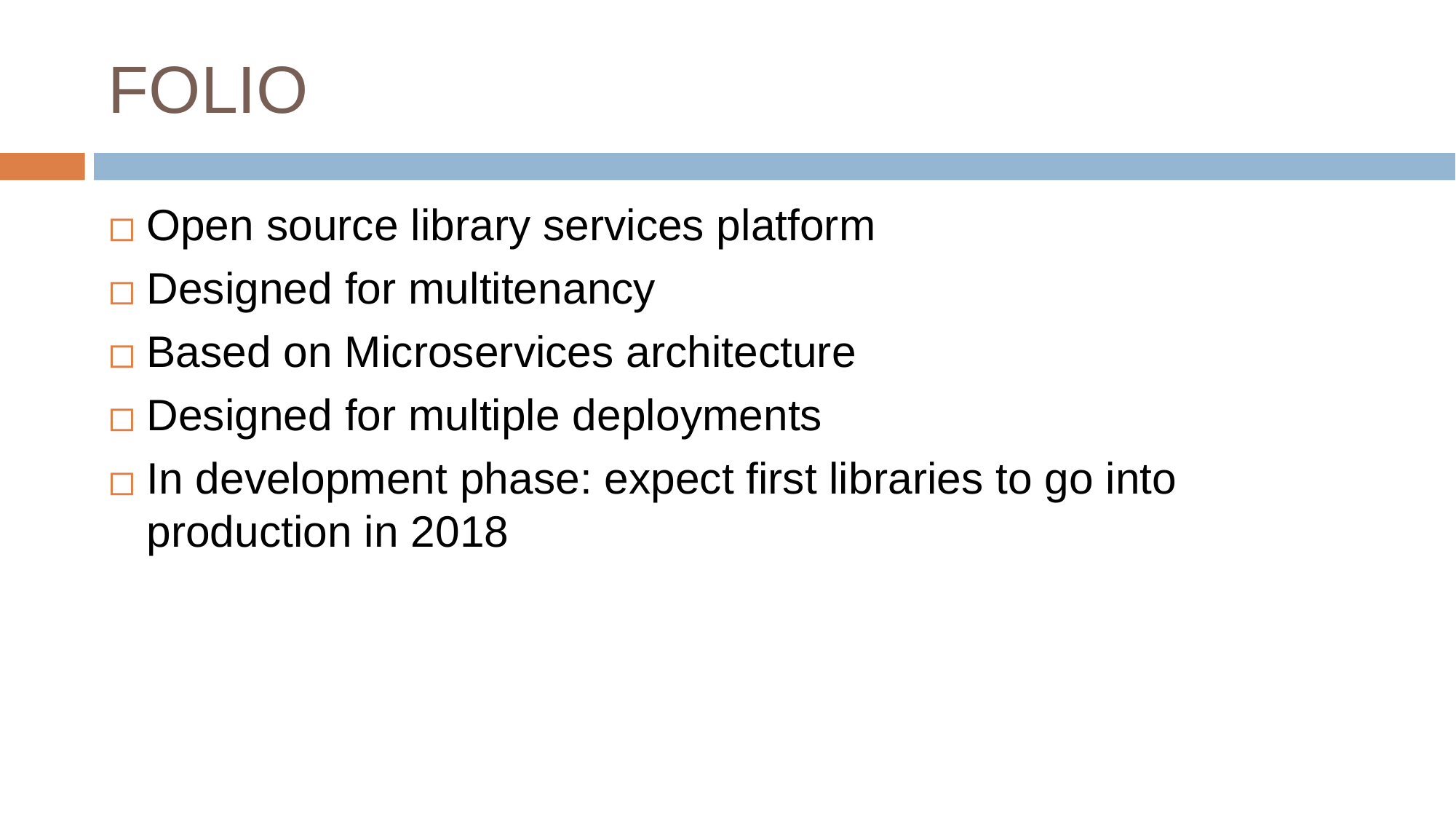

# FOLIO
Open source library services platform
Designed for multitenancy
Based on Microservices architecture
Designed for multiple deployments
In development phase: expect first libraries to go into production in 2018